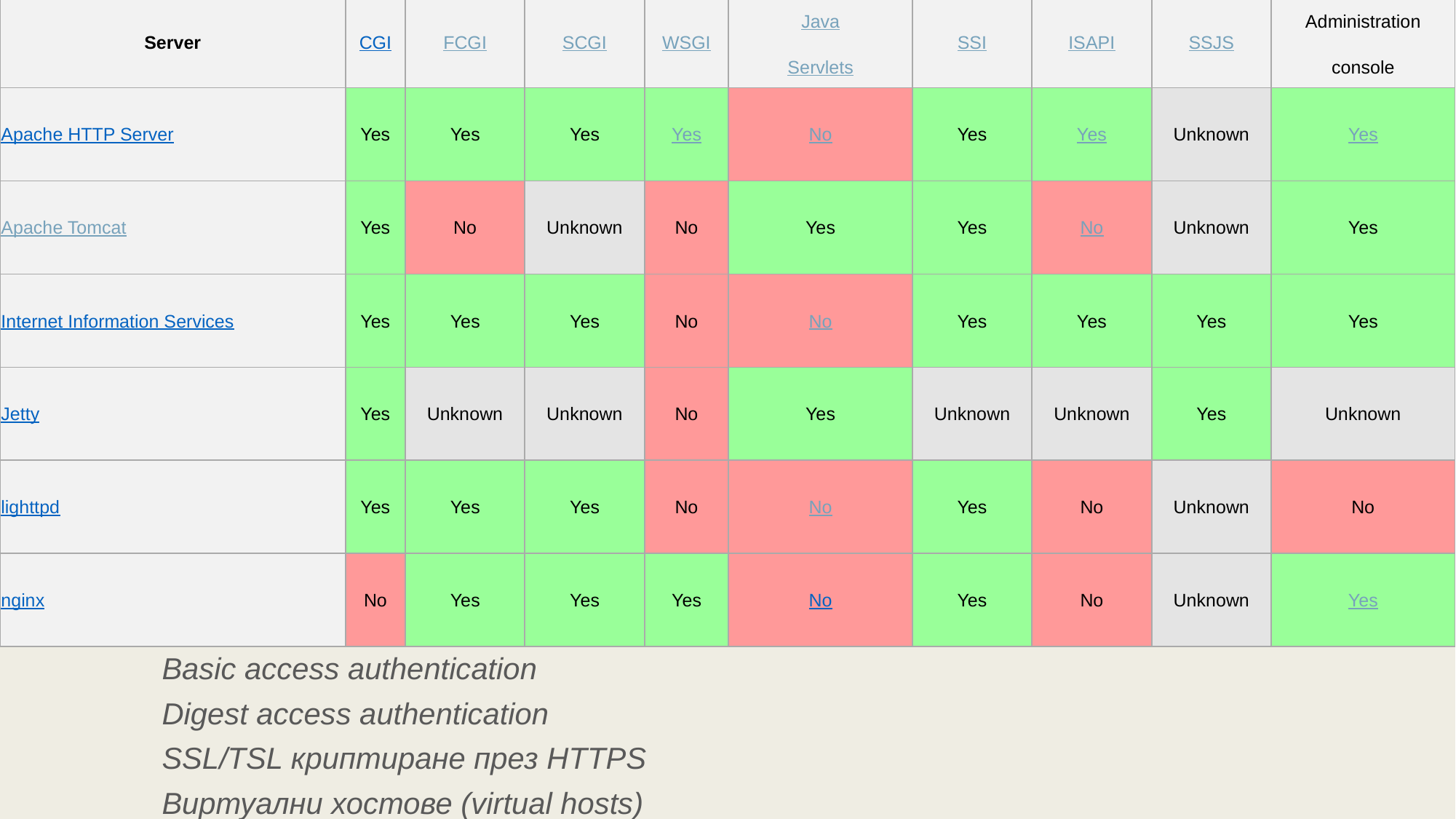

| Server | CGI | FCGI | SCGI | WSGI | Java | SSI | ISAPI | SSJS | Administration |
| --- | --- | --- | --- | --- | --- | --- | --- | --- | --- |
|  |  |  |  |  | Servlets |  |  |  | console |
| Apache HTTP Server | Yes | Yes | Yes | Yes | No | Yes | Yes | Unknown | Yes |
| Apache Tomcat | Yes | No | Unknown | No | Yes | Yes | No | Unknown | Yes |
| Internet Information Services | Yes | Yes | Yes | No | No | Yes | Yes | Yes | Yes |
| Jetty | Yes | Unknown | Unknown | No | Yes | Unknown | Unknown | Yes | Unknown |
| lighttpd | Yes | Yes | Yes | No | No | Yes | No | Unknown | No |
| nginx | No | Yes | Yes | Yes | No | Yes | No | Unknown | Yes |
#

Basic access authentication
Digest access authentication
SSL/TSL криптиране през HTTPS
Виртуални хостове (virtual hosts)